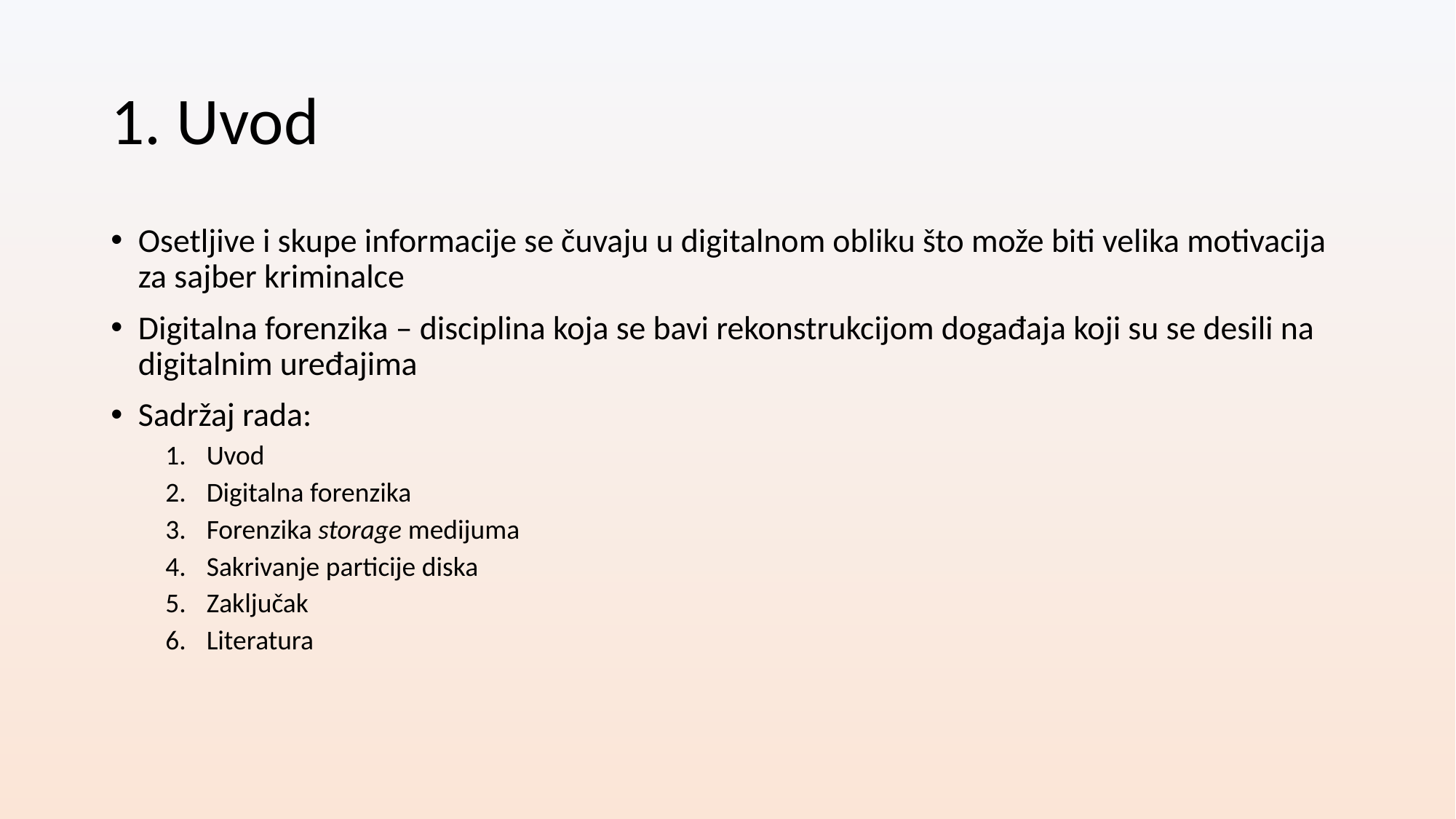

# 1. Uvod
Osetljive i skupe informacije se čuvaju u digitalnom obliku što može biti velika motivacija za sajber kriminalce
Digitalna forenzika – disciplina koja se bavi rekonstrukcijom događaja koji su se desili na digitalnim uređajima
Sadržaj rada:
Uvod
Digitalna forenzika
Forenzika storage medijuma
Sakrivanje particije diska
Zaključak
Literatura